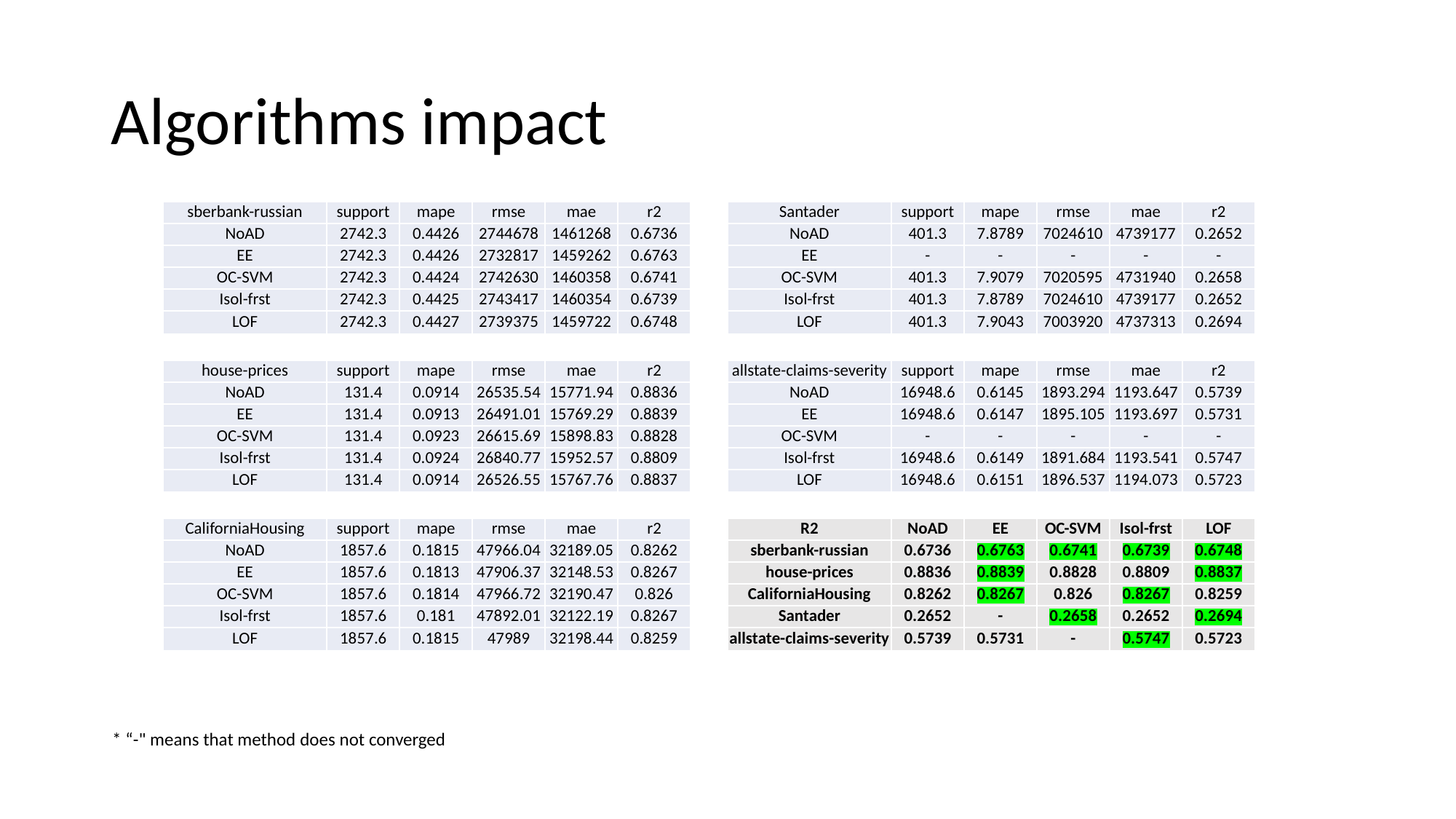

# Algorithms impact
| sberbank-russian | support | mape | rmse | mae | r2 |
| --- | --- | --- | --- | --- | --- |
| NoAD | 2742.3 | 0.4426 | 2744678 | 1461268 | 0.6736 |
| EE | 2742.3 | 0.4426 | 2732817 | 1459262 | 0.6763 |
| OC-SVM | 2742.3 | 0.4424 | 2742630 | 1460358 | 0.6741 |
| Isol-frst | 2742.3 | 0.4425 | 2743417 | 1460354 | 0.6739 |
| LOF | 2742.3 | 0.4427 | 2739375 | 1459722 | 0.6748 |
| Santader | support | mape | rmse | mae | r2 |
| --- | --- | --- | --- | --- | --- |
| NoAD | 401.3 | 7.8789 | 7024610 | 4739177 | 0.2652 |
| EE | - | - | - | - | - |
| OC-SVM | 401.3 | 7.9079 | 7020595 | 4731940 | 0.2658 |
| Isol-frst | 401.3 | 7.8789 | 7024610 | 4739177 | 0.2652 |
| LOF | 401.3 | 7.9043 | 7003920 | 4737313 | 0.2694 |
| house-prices | support | mape | rmse | mae | r2 |
| --- | --- | --- | --- | --- | --- |
| NoAD | 131.4 | 0.0914 | 26535.54 | 15771.94 | 0.8836 |
| EE | 131.4 | 0.0913 | 26491.01 | 15769.29 | 0.8839 |
| OC-SVM | 131.4 | 0.0923 | 26615.69 | 15898.83 | 0.8828 |
| Isol-frst | 131.4 | 0.0924 | 26840.77 | 15952.57 | 0.8809 |
| LOF | 131.4 | 0.0914 | 26526.55 | 15767.76 | 0.8837 |
| allstate-claims-severity | support | mape | rmse | mae | r2 |
| --- | --- | --- | --- | --- | --- |
| NoAD | 16948.6 | 0.6145 | 1893.294 | 1193.647 | 0.5739 |
| EE | 16948.6 | 0.6147 | 1895.105 | 1193.697 | 0.5731 |
| OC-SVM | - | - | - | - | - |
| Isol-frst | 16948.6 | 0.6149 | 1891.684 | 1193.541 | 0.5747 |
| LOF | 16948.6 | 0.6151 | 1896.537 | 1194.073 | 0.5723 |
| CaliforniaHousing | support | mape | rmse | mae | r2 |
| --- | --- | --- | --- | --- | --- |
| NoAD | 1857.6 | 0.1815 | 47966.04 | 32189.05 | 0.8262 |
| EE | 1857.6 | 0.1813 | 47906.37 | 32148.53 | 0.8267 |
| OC-SVM | 1857.6 | 0.1814 | 47966.72 | 32190.47 | 0.826 |
| Isol-frst | 1857.6 | 0.181 | 47892.01 | 32122.19 | 0.8267 |
| LOF | 1857.6 | 0.1815 | 47989 | 32198.44 | 0.8259 |
| R2 | NoAD | EE | OC-SVM | Isol-frst | LOF |
| --- | --- | --- | --- | --- | --- |
| sberbank-russian | 0.6736 | 0.6763 | 0.6741 | 0.6739 | 0.6748 |
| house-prices | 0.8836 | 0.8839 | 0.8828 | 0.8809 | 0.8837 |
| CaliforniaHousing | 0.8262 | 0.8267 | 0.826 | 0.8267 | 0.8259 |
| Santader | 0.2652 | - | 0.2658 | 0.2652 | 0.2694 |
| allstate-claims-severity | 0.5739 | 0.5731 | - | 0.5747 | 0.5723 |
* “-" means that method does not converged